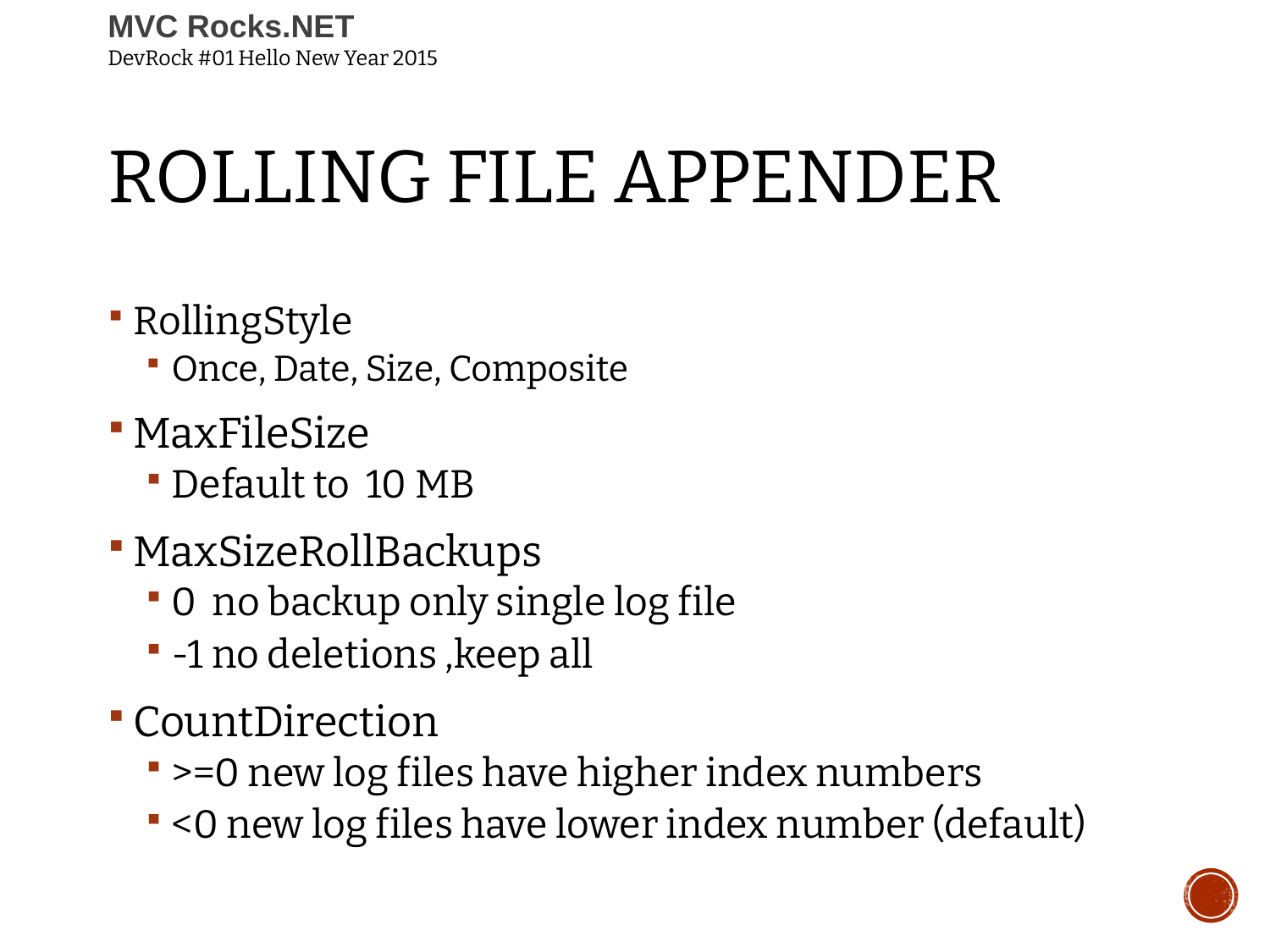

MVC Rocks.NET
DevRock #01 Hello New Year 2015
# Rolling File Appender
RollingStyle
Once, Date, Size, Composite
MaxFileSize
Default to  10 MB
MaxSizeRollBackups
0  no backup only single log file
-1 no deletions ,keep all
CountDirection
>=0 new log files have higher index numbers
<0 new log files have lower index number (default)